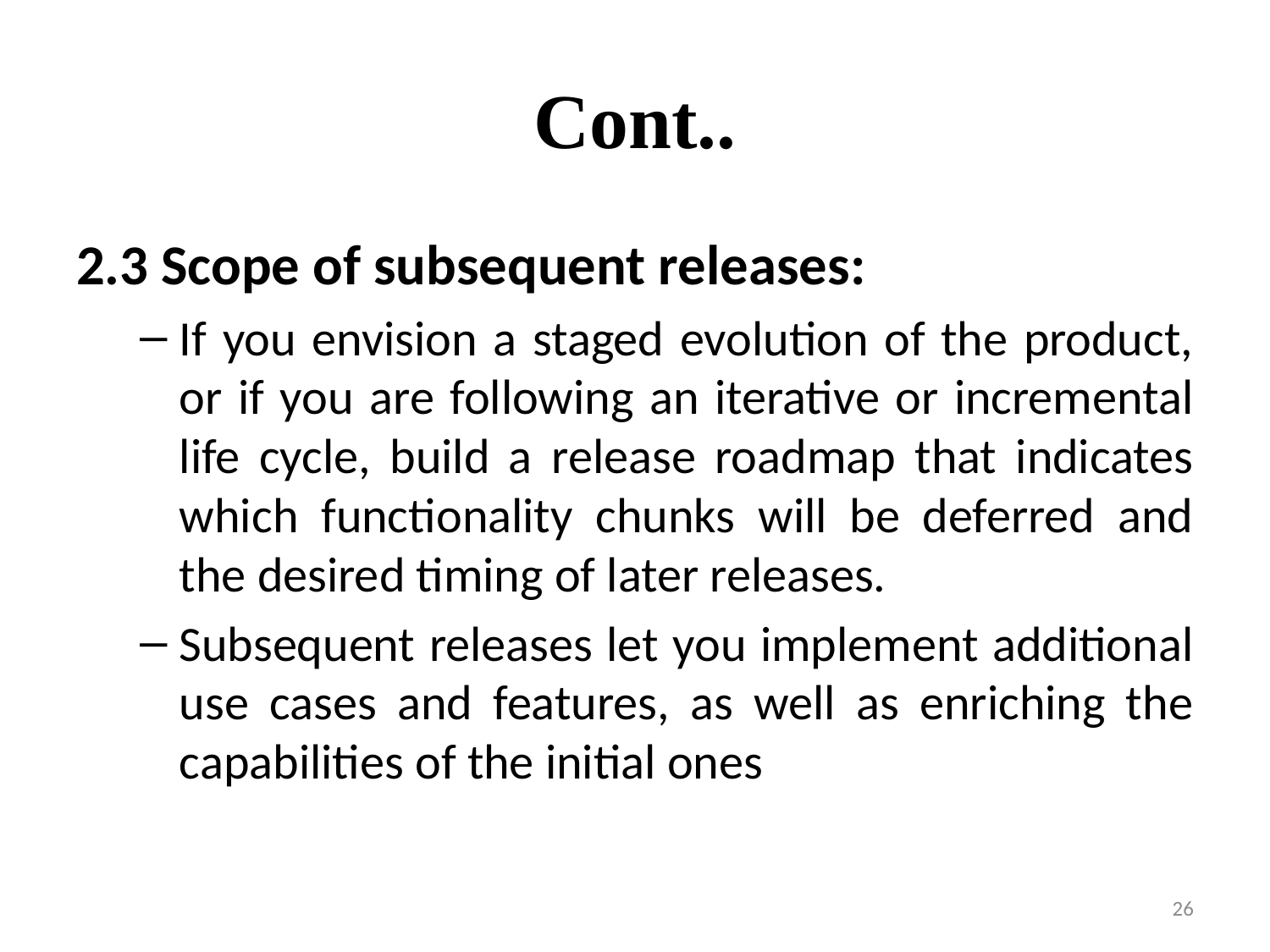

# Cont..
2.3 Scope of subsequent releases:
If you envision a staged evolution of the product, or if you are following an iterative or incremental life cycle, build a release roadmap that indicates which functionality chunks will be deferred and the desired timing of later releases.
Subsequent releases let you implement additional use cases and features, as well as enriching the capabilities of the initial ones
26